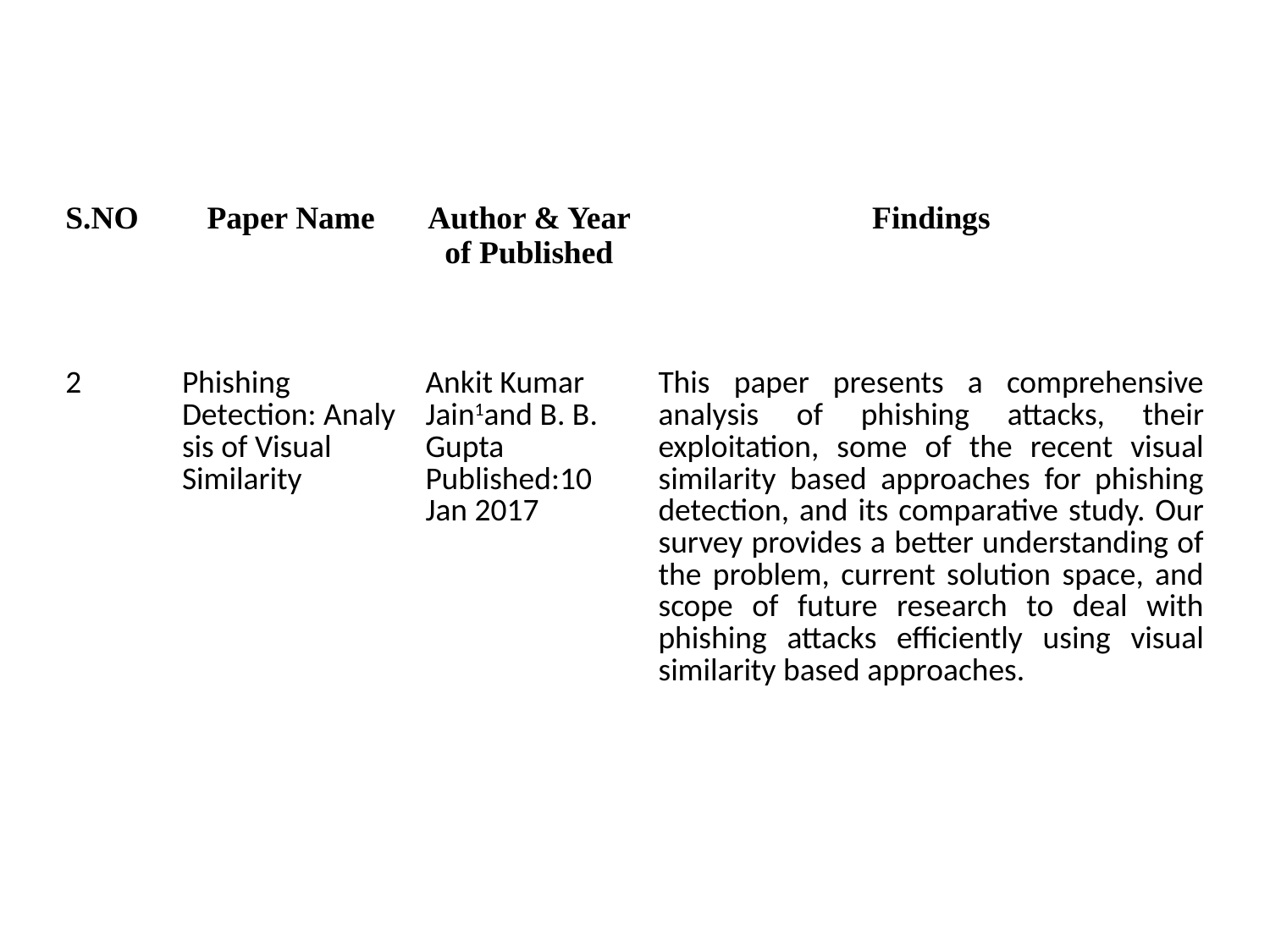

| S.NO | Paper Name | Author & Year of Published | Findings |
| --- | --- | --- | --- |
| 2 | Phishing Detection: Analysis of Visual Similarity | Ankit Kumar Jain1and B. B. Gupta Published:10 Jan 2017 | This paper presents a comprehensive analysis of phishing attacks, their exploitation, some of the recent visual similarity based approaches for phishing detection, and its comparative study. Our survey provides a better understanding of the problem, current solution space, and scope of future research to deal with phishing attacks efficiently using visual similarity based approaches. |